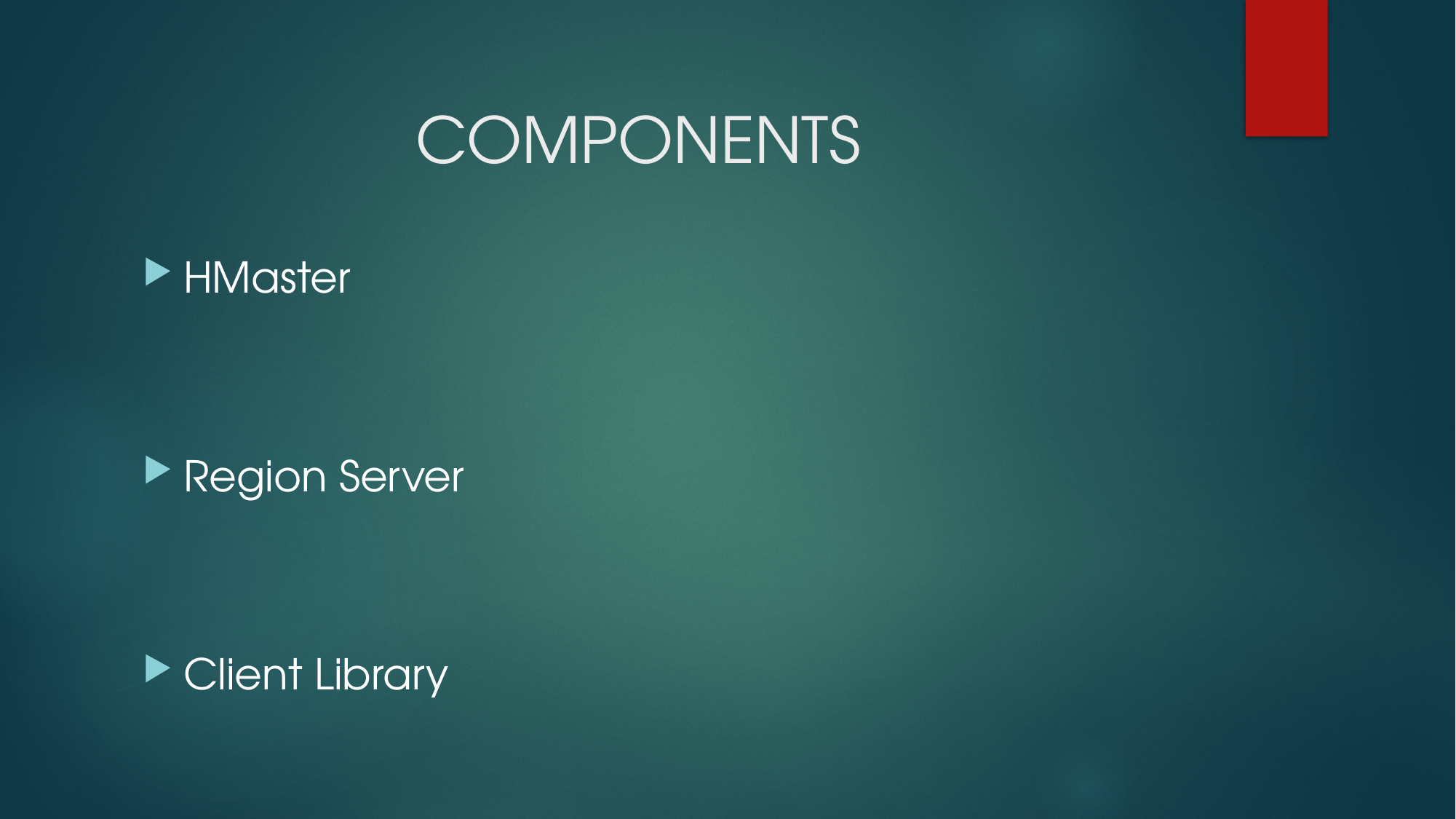

# COMPONENTS
HMaster

Region Server

Client Library